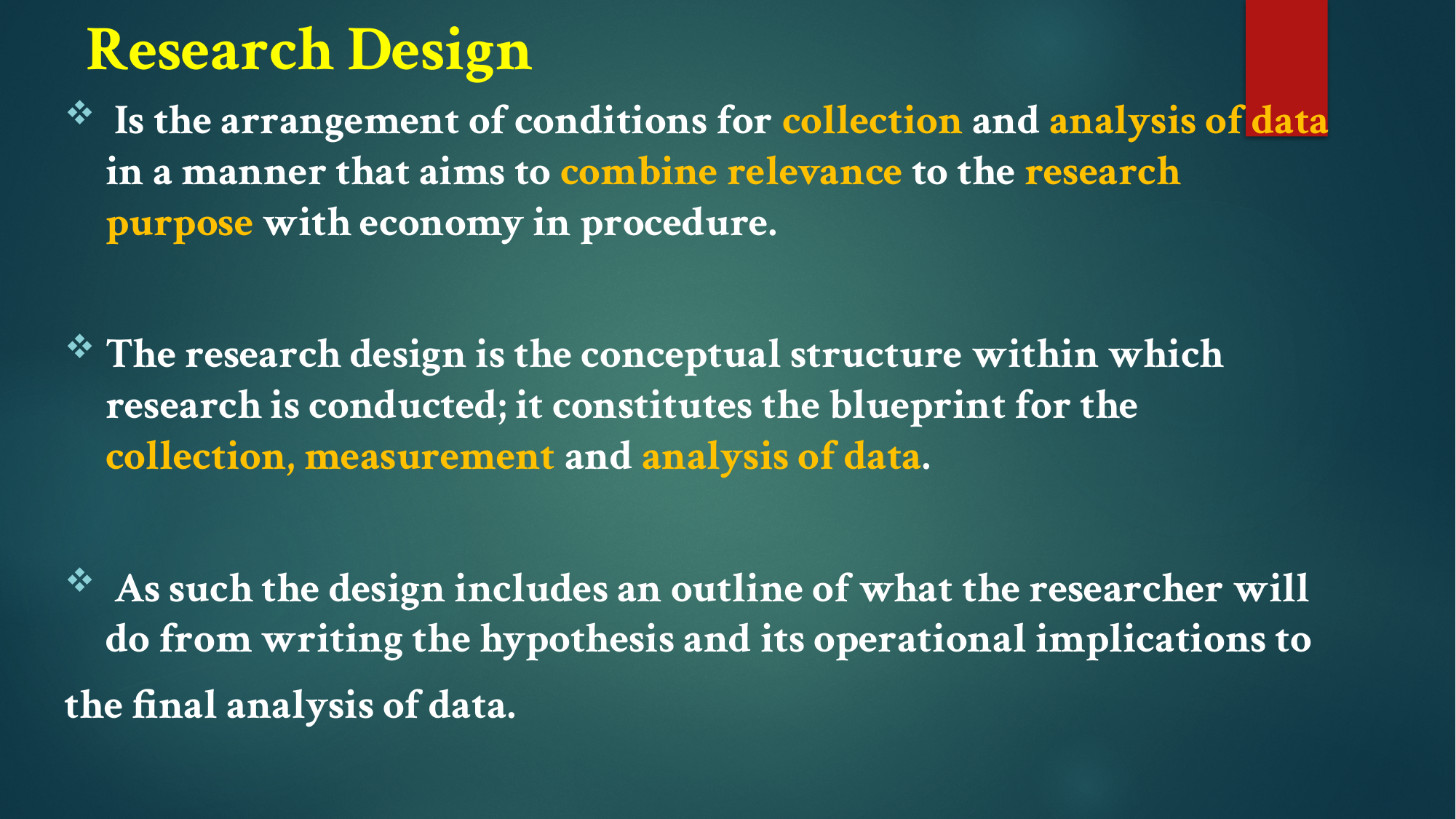

# Research Design
 Is the arrangement of conditions for collection and analysis of data in a manner that aims to combine relevance to the research purpose with economy in procedure.

The research design is the conceptual structure within which research is conducted; it constitutes the blueprint for the collection, measurement and analysis of data.

 As such the design includes an outline of what the researcher will do from writing the hypothesis and its operational implications to
the final analysis of data.